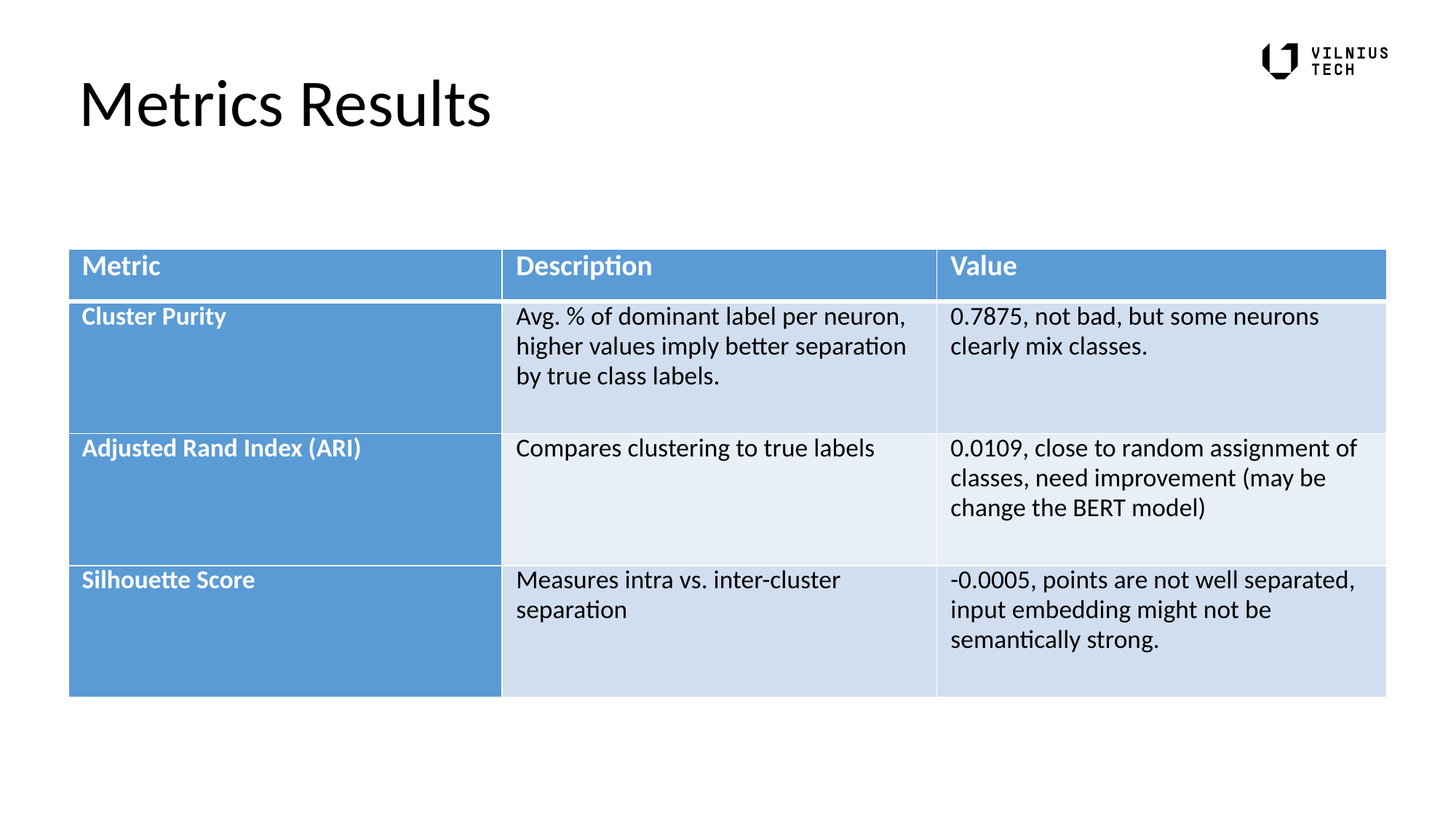

# Metrics Results
| Metric | Description | Value |
| --- | --- | --- |
| Cluster Purity | Avg. % of dominant label per neuron, higher values imply better separation by true class labels. | 0.7875, not bad, but some neurons clearly mix classes. |
| Adjusted Rand Index (ARI) | Compares clustering to true labels | 0.0109, close to random assignment of classes, need improvement (may be change the BERT model) |
| Silhouette Score | Measures intra vs. inter-cluster separation | -0.0005, points are not well separated, input embedding might not be semantically strong. |